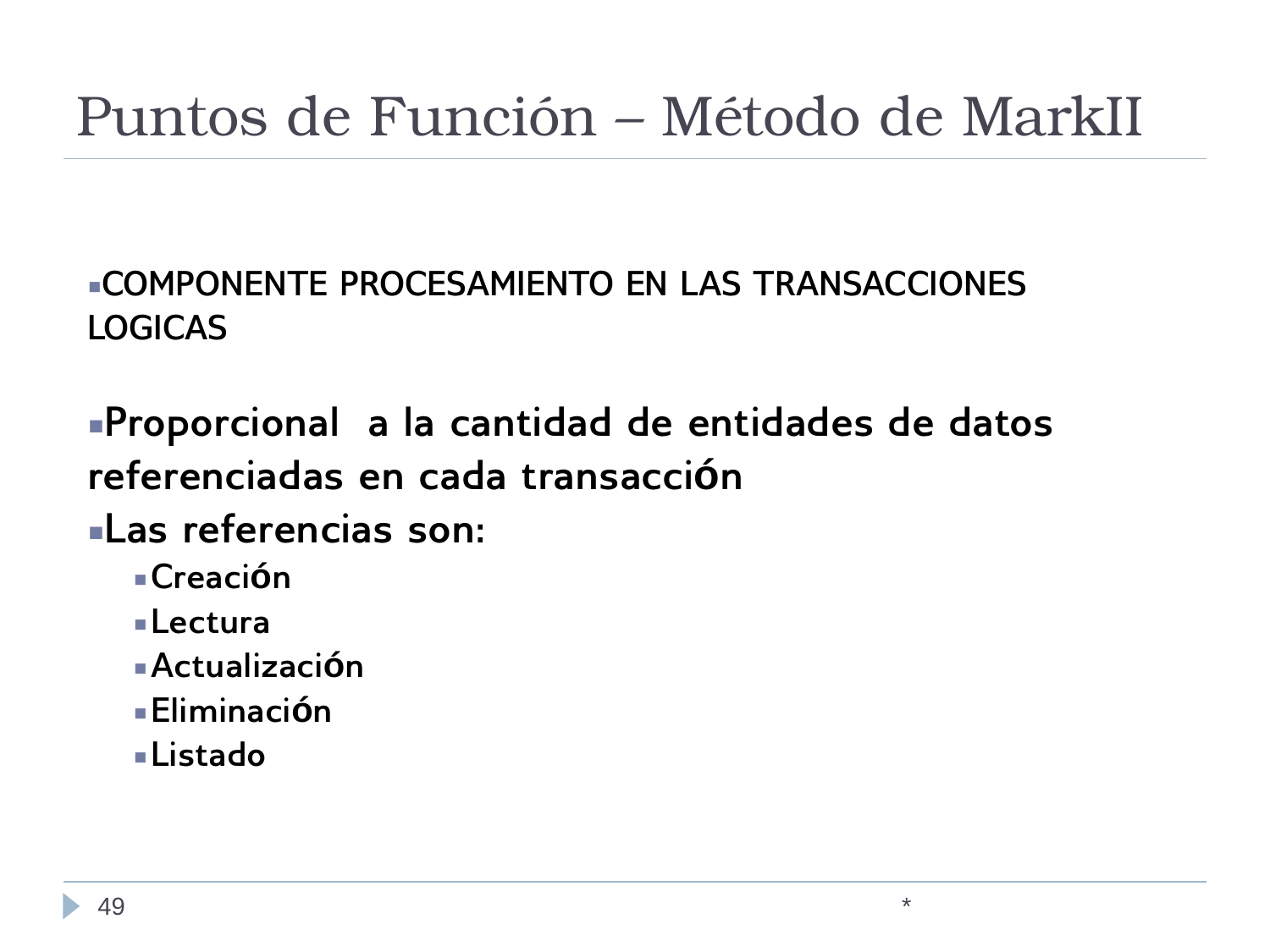

# Puntos de Función – Método de MarkII

COMPONENTE PROCESAMIENTO EN LAS TRANSACCIONES LOGICAS

Proporcional  a la cantidad de entidades de datos referenciadas en cada transacción
Las referencias son:
Creación
Lectura
Actualización
Eliminación
Listado
49
*